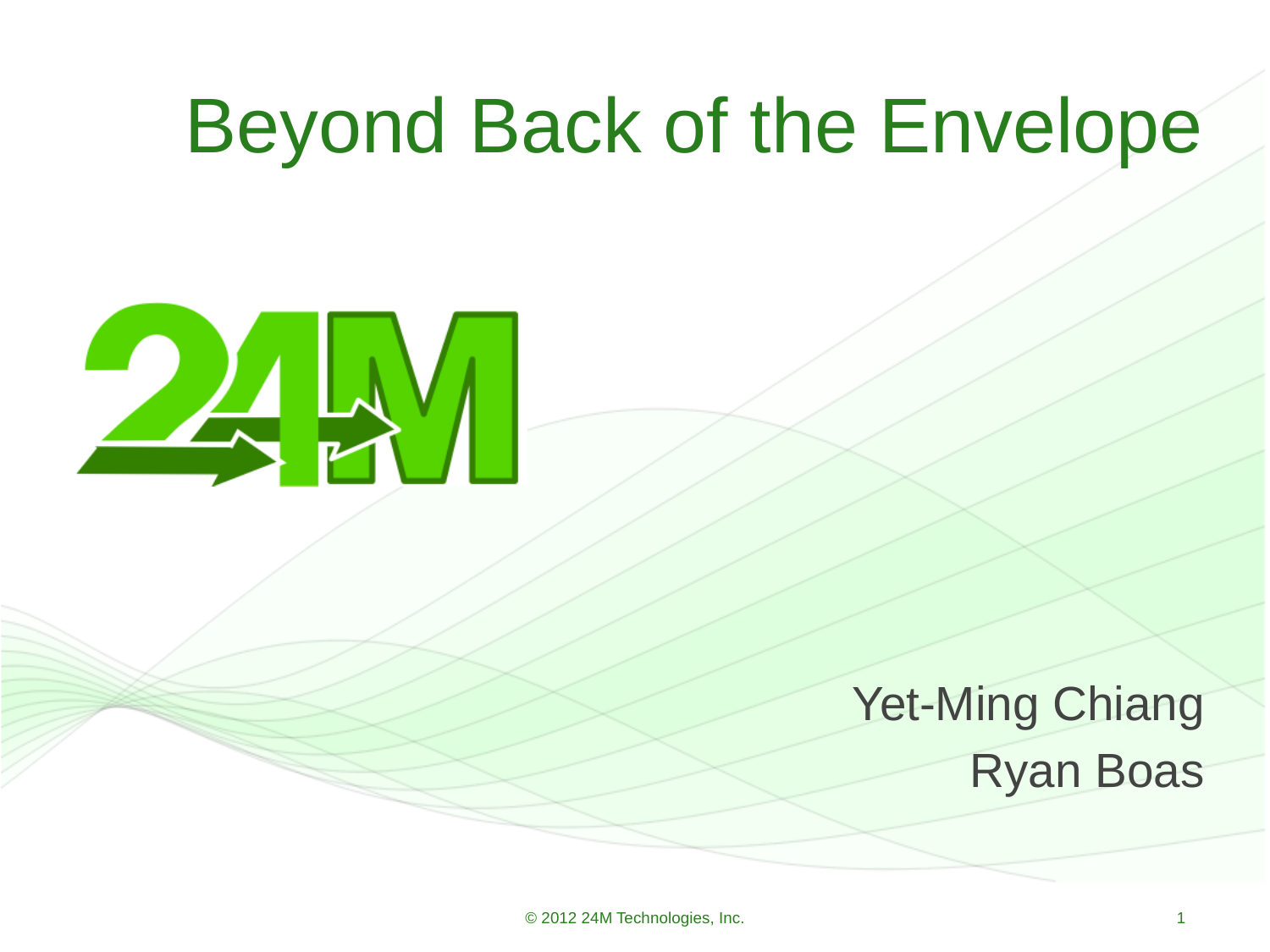

# Beyond Back of the Envelope
Yet-Ming Chiang
Ryan Boas
© 2012 24M Technologies, Inc.
1